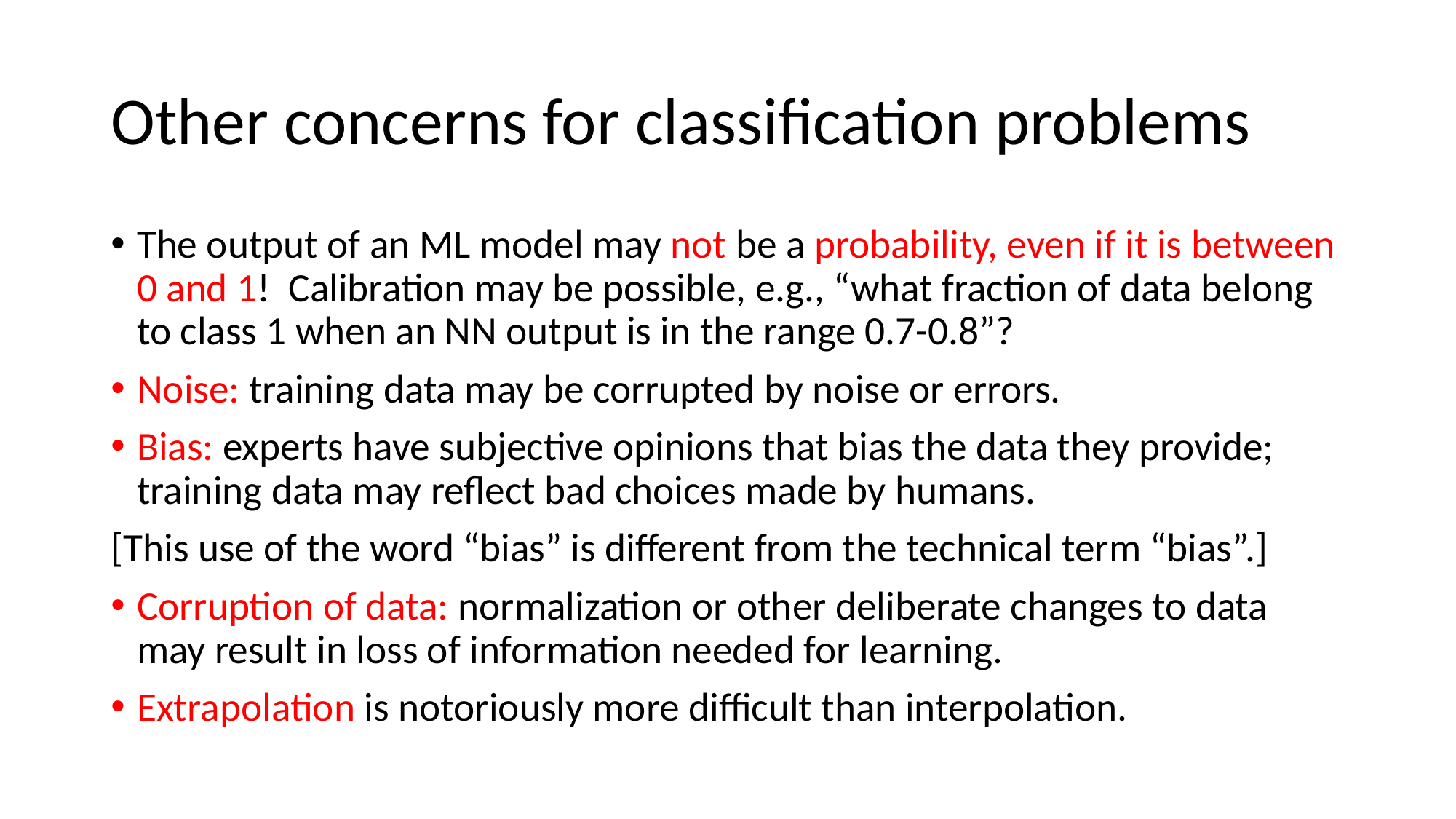

# Other concerns for classification problems
The output of an ML model may not be a probability, even if it is between 0 and 1!  Calibration may be possible, e.g., “what fraction of data belong to class 1 when an NN output is in the range 0.7-0.8”?
Noise: training data may be corrupted by noise or errors.
Bias: experts have subjective opinions that bias the data they provide; training data may reflect bad choices made by humans.
[This use of the word “bias” is different from the technical term “bias”.]
Corruption of data: normalization or other deliberate changes to data may result in loss of information needed for learning.
Extrapolation is notoriously more difficult than interpolation.